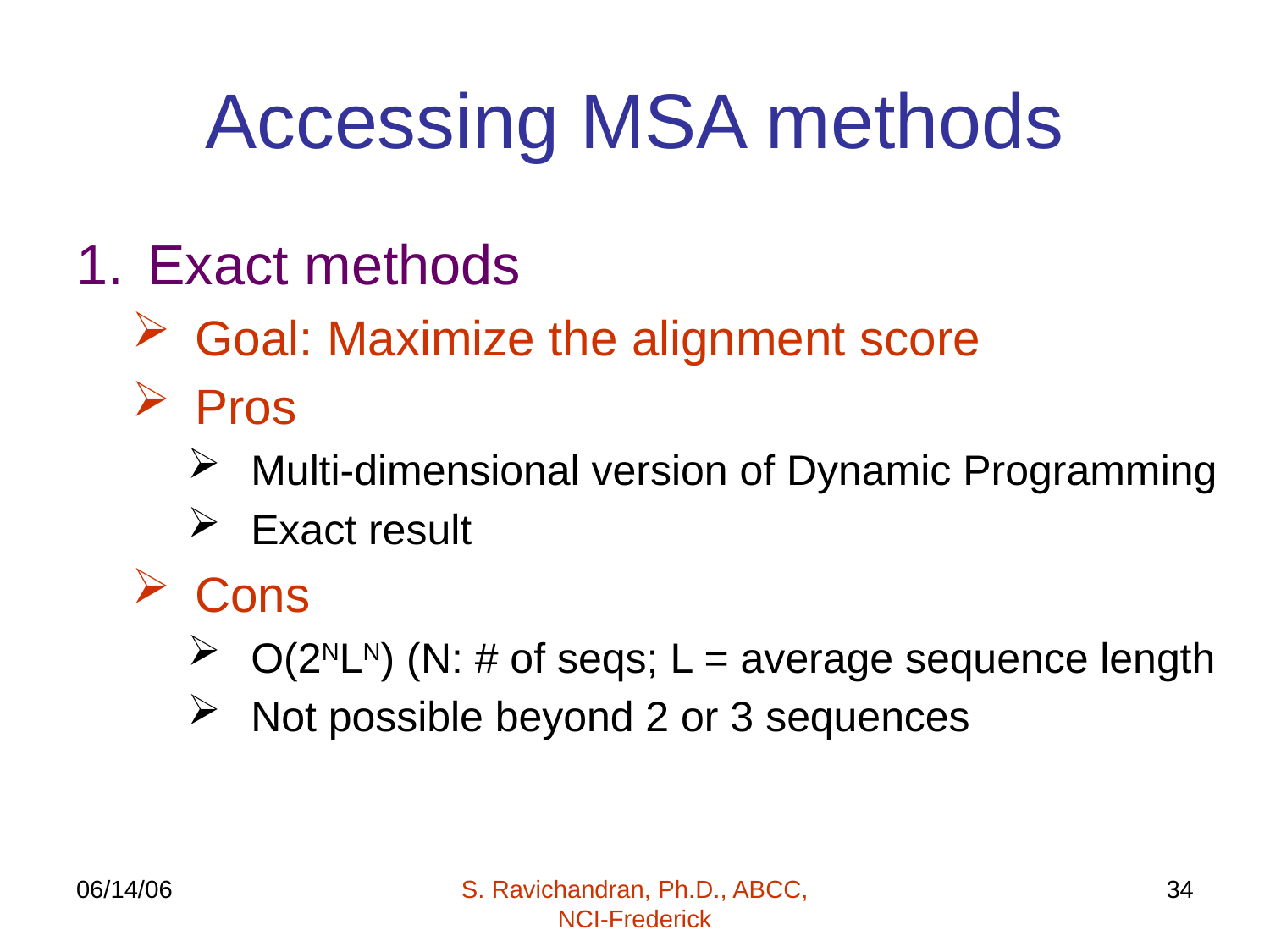

# Accessing MSA methods
Exact methods
Goal: Maximize the alignment score
Pros
Multi-dimensional version of Dynamic Programming
Exact result
Cons
O(2NLN) (N: # of seqs; L = average sequence length
Not possible beyond 2 or 3 sequences

06/14/06
S. Ravichandran, Ph.D., ABCC, NCI-Frederick
34